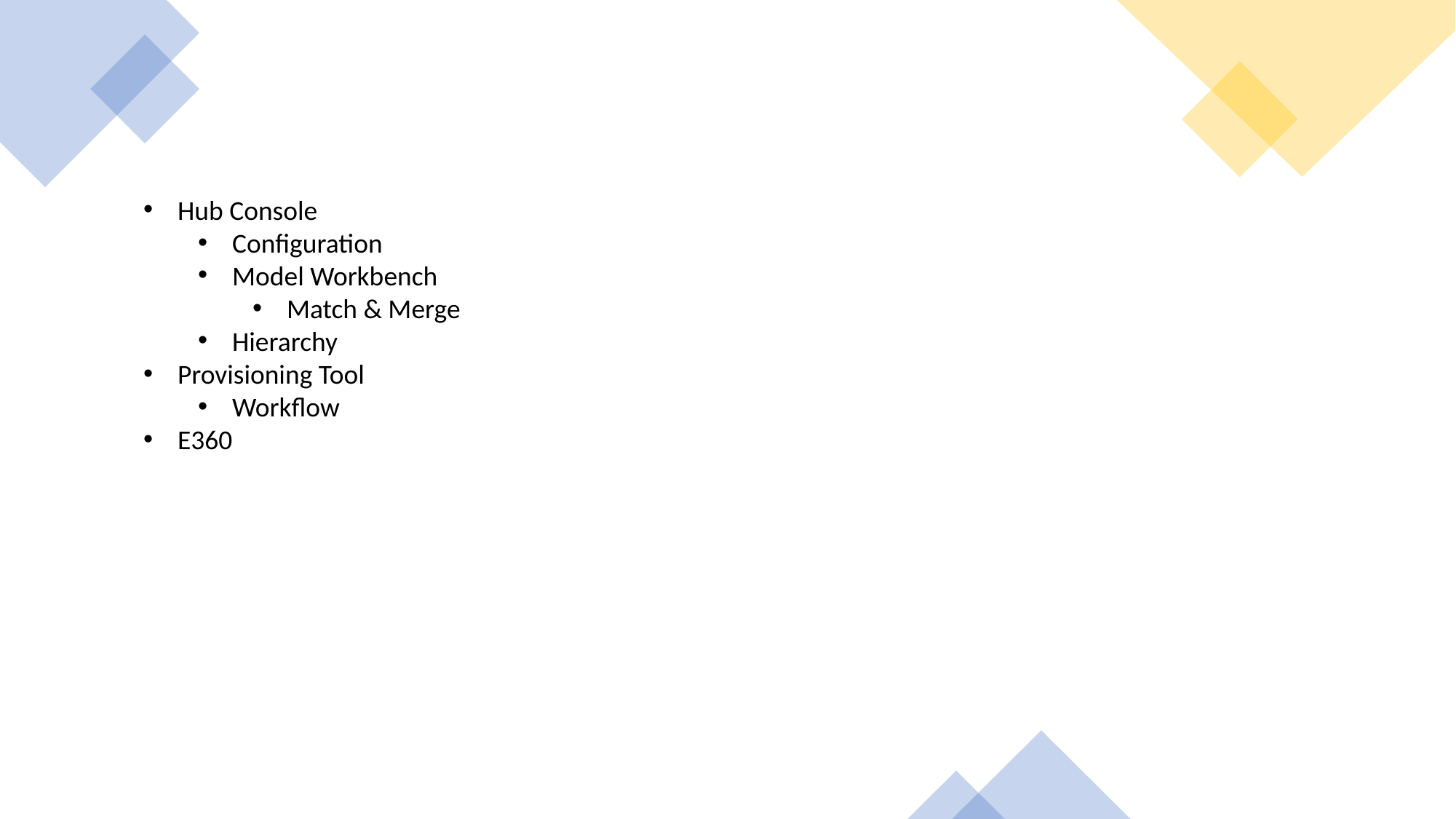

Hub Console
Configuration
Model Workbench
Match & Merge
Hierarchy
Provisioning Tool
Workflow
E360